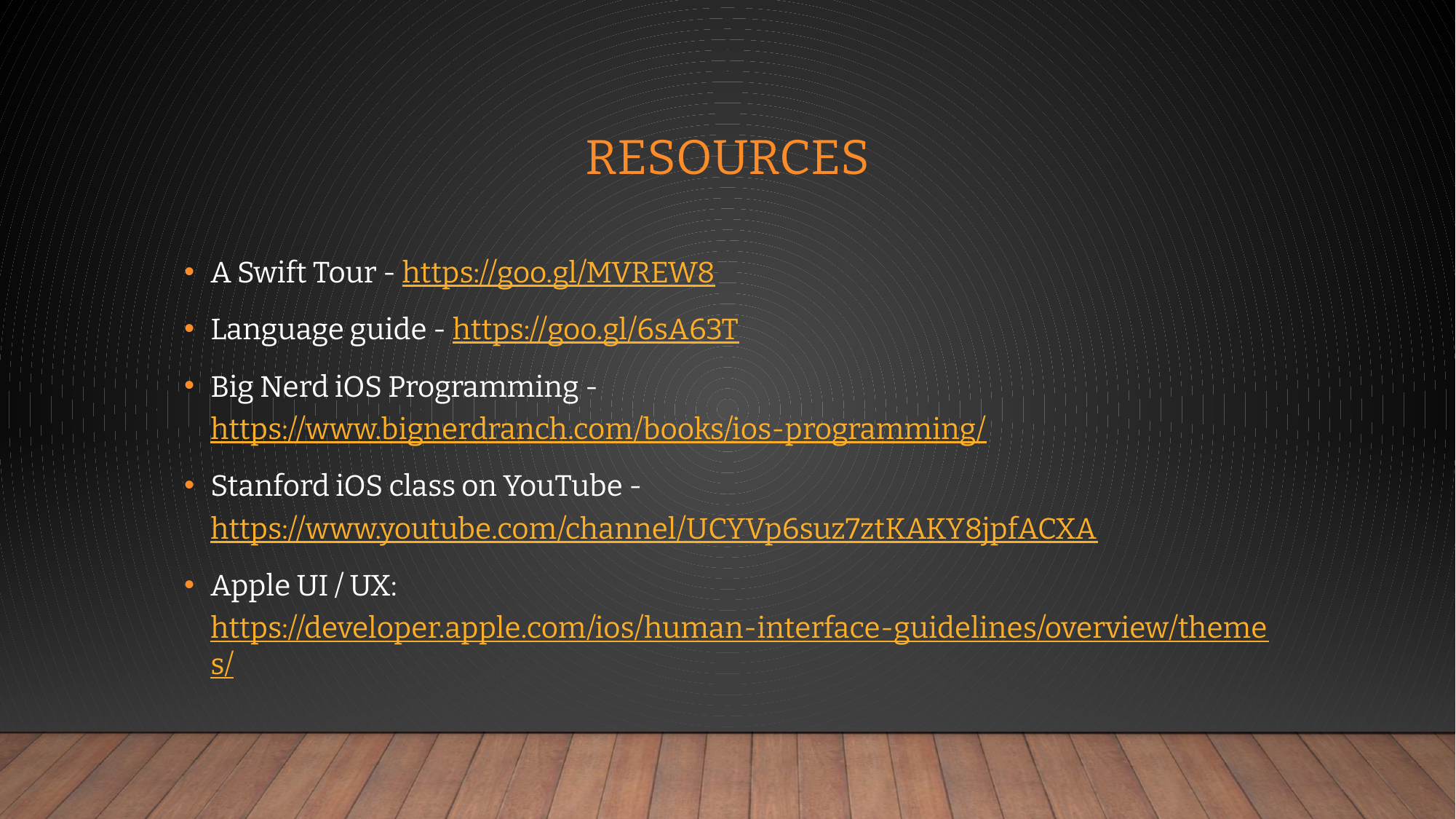

# Resources
A Swift Tour - https://goo.gl/MVREW8
Language guide - https://goo.gl/6sA63T
Big Nerd iOS Programming - https://www.bignerdranch.com/books/ios-programming/
Stanford iOS class on YouTube - https://www.youtube.com/channel/UCYVp6suz7ztKAKY8jpfACXA
Apple UI / UX: https://developer.apple.com/ios/human-interface-guidelines/overview/themes/